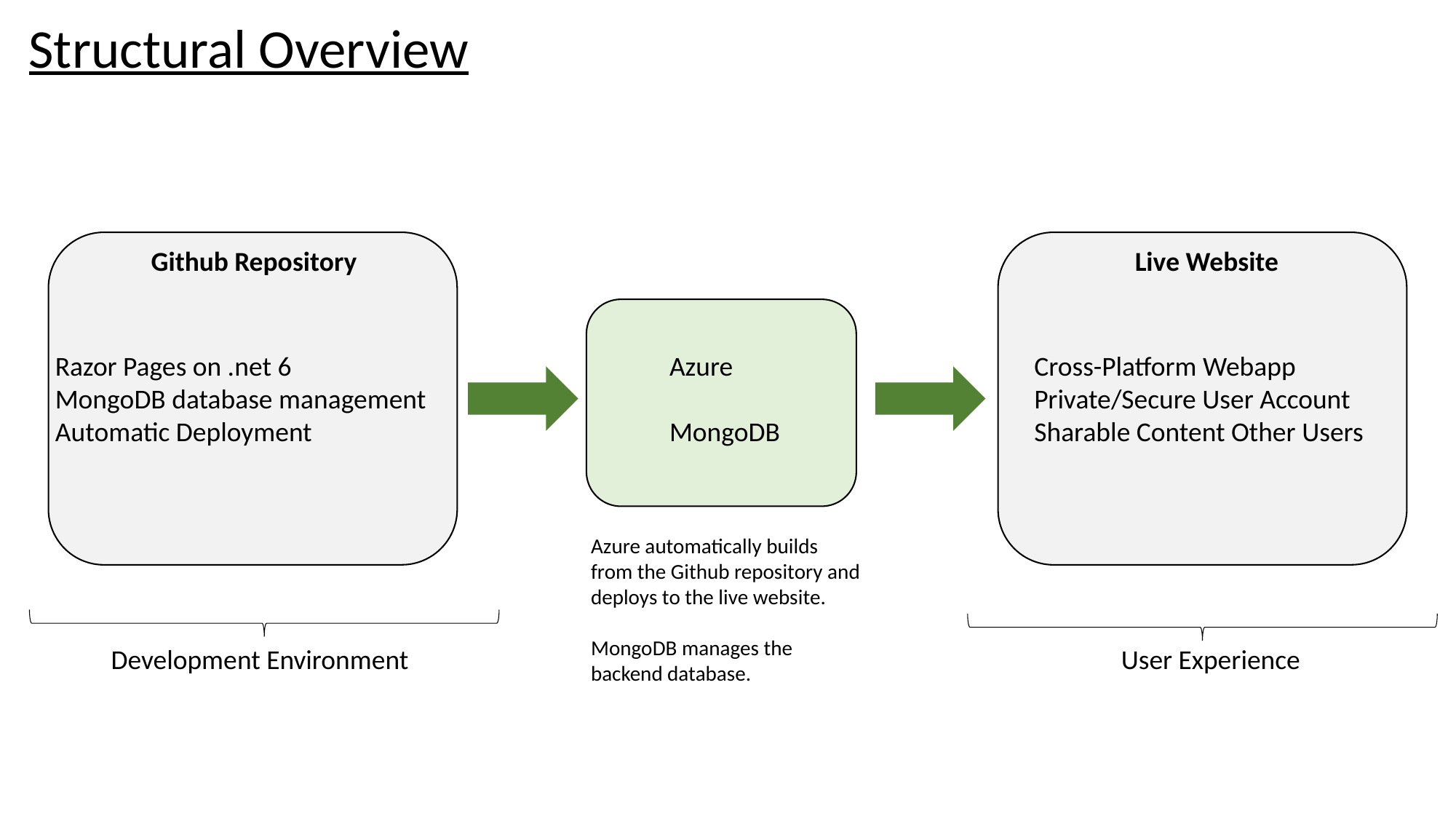

Structural Overview

Github Repository
Live Website

Razor Pages on .net 6
MongoDB database management
Automatic Deployment
Azure

MongoDB
Cross-Platform Webapp
Private/Secure User Account
Sharable Content Other Users

Azure automatically builds from the Github repository and deploys to the live website.

MongoDB manages the backend database.
Development Environment
User Experience